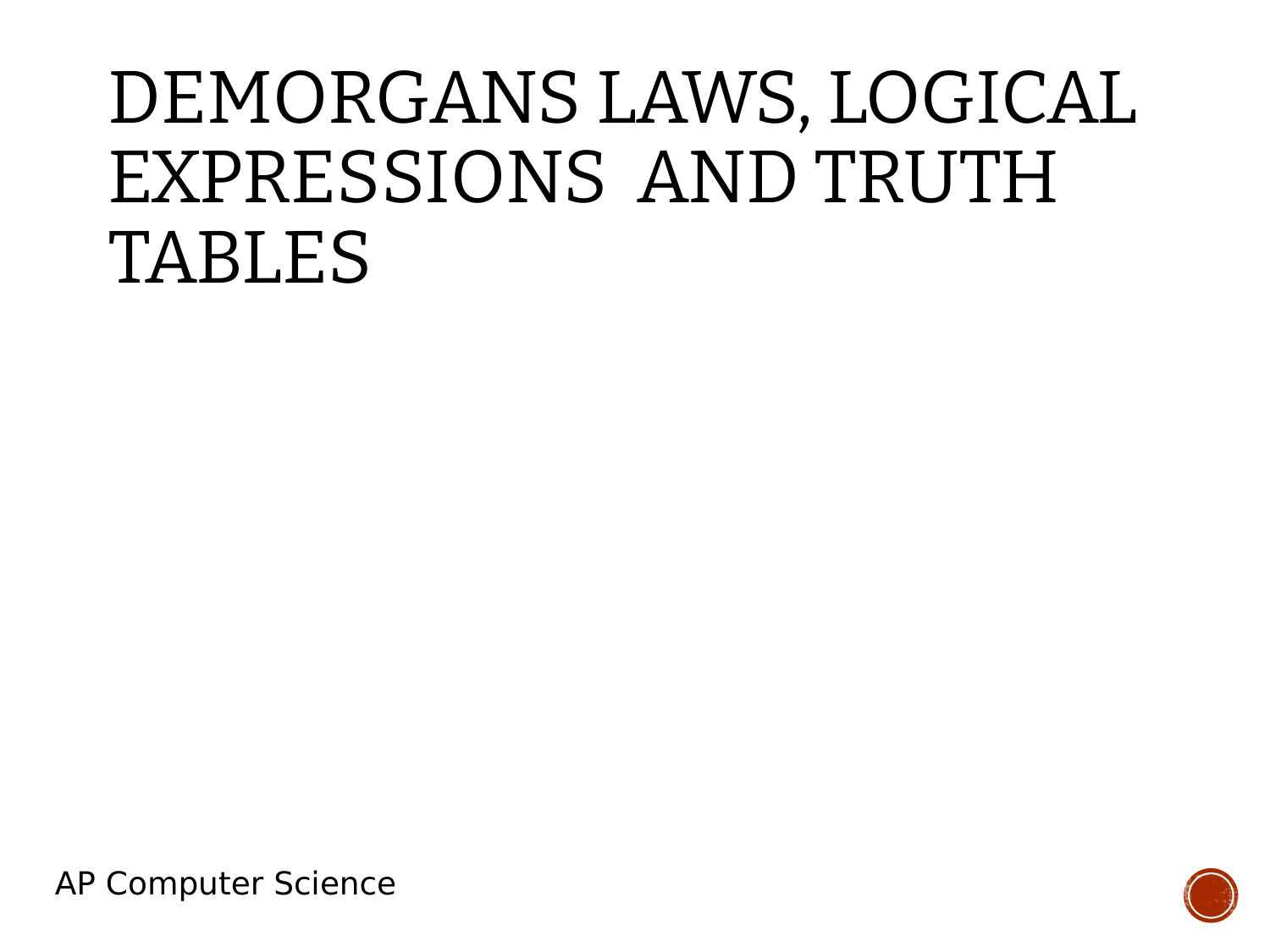

# deMorgans Laws, logical expressions  and Truth Tables
AP Computer Science